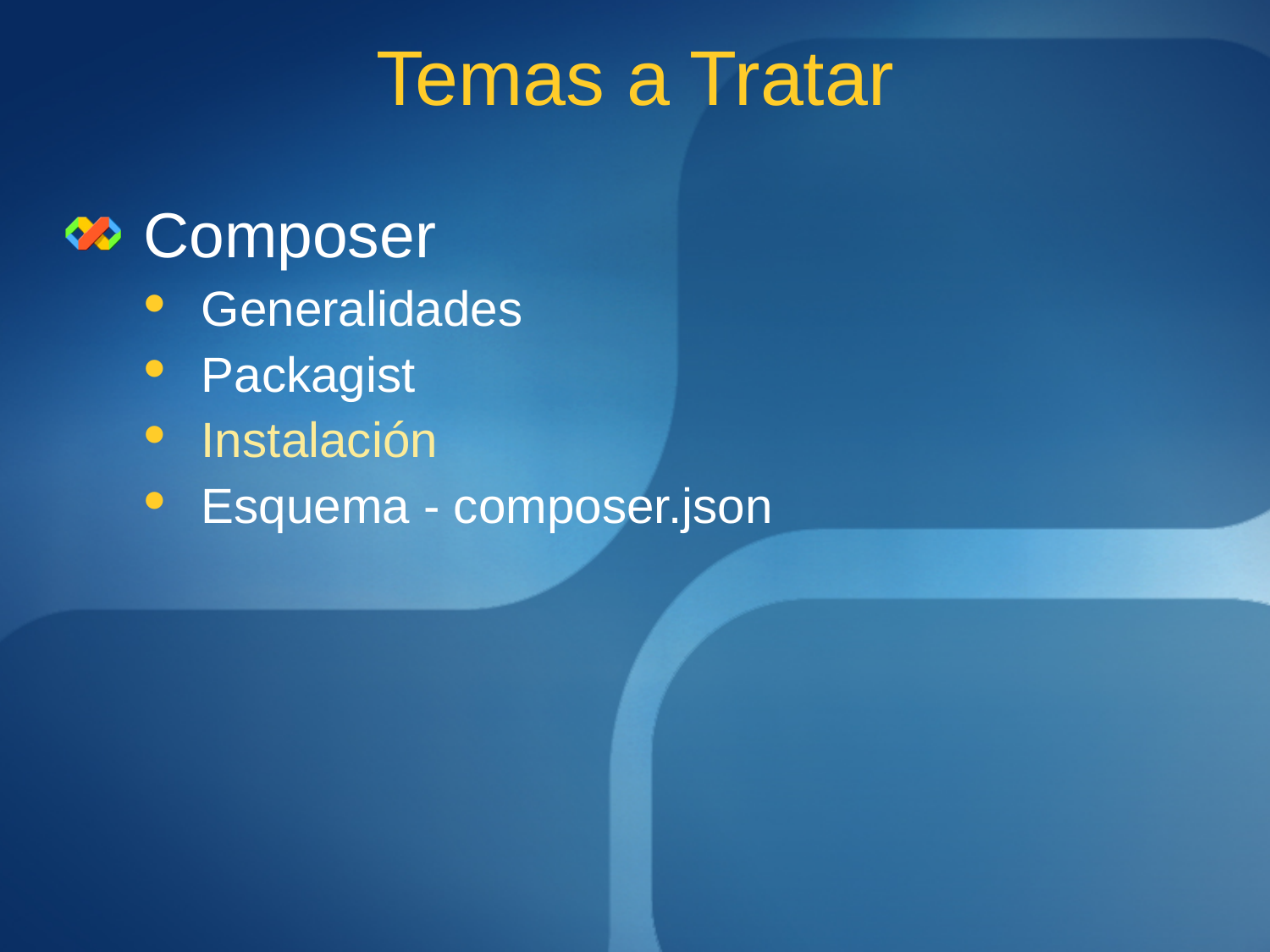

# Temas a Tratar
Composer
Generalidades
Packagist
Instalación
Esquema - composer.json